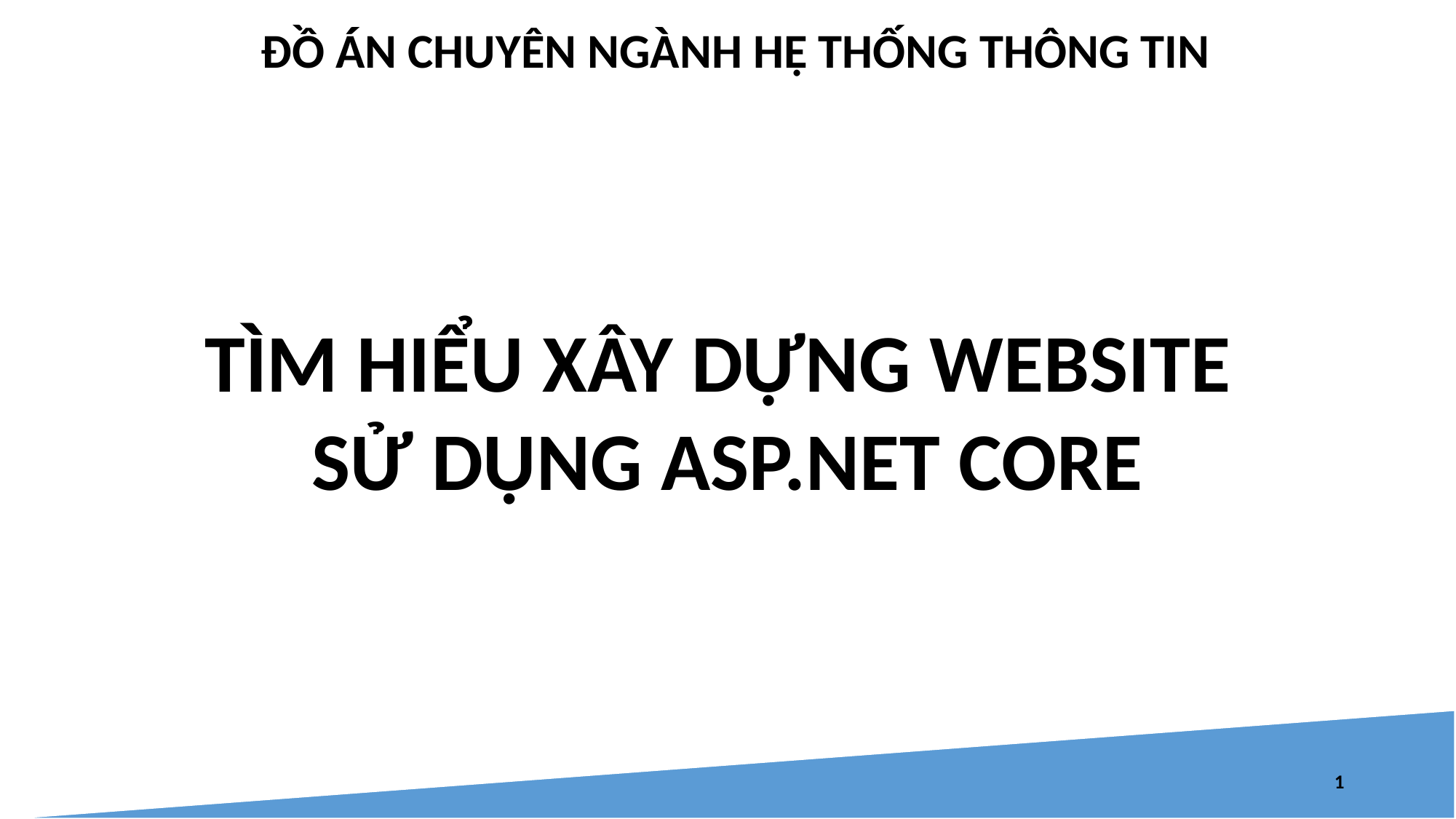

ĐỒ ÁN CHUYÊN NGÀNH HỆ THỐNG THÔNG TIN

TÌM HIỂU XÂY DỰNG WEBSITE
SỬ DỤNG ASP.NET CORE
1